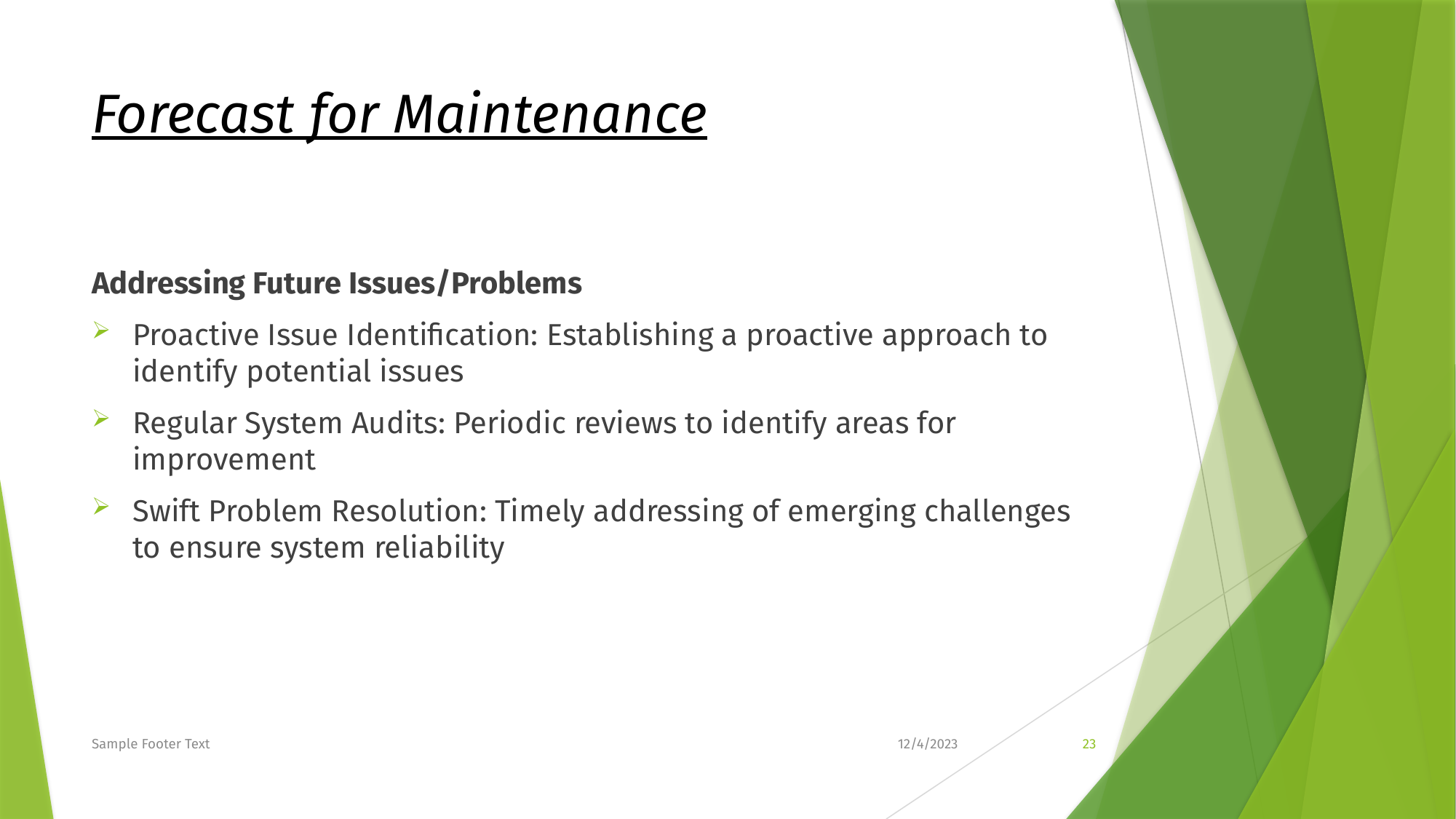

# Forecast for Maintenance
Addressing Future Issues/Problems
Proactive Issue Identification: Establishing a proactive approach to identify potential issues
Regular System Audits: Periodic reviews to identify areas for improvement
Swift Problem Resolution: Timely addressing of emerging challenges to ensure system reliability

Sample Footer Text
12/4/2023
23